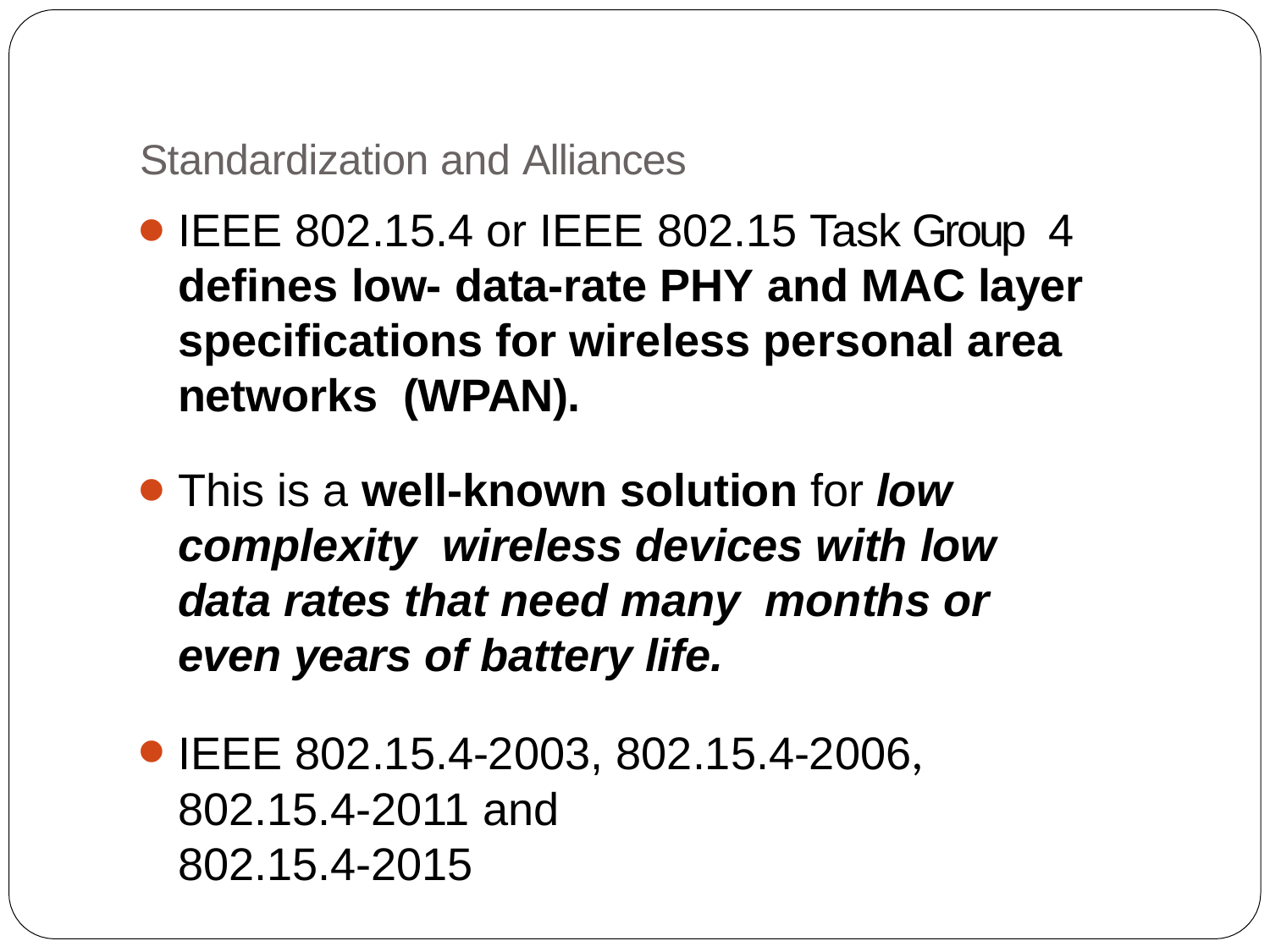

Standardization and Alliances
IEEE 802.15.4 or IEEE 802.15 Task Group  4 defines low- data-rate PHY and MAC layer  specifications for wireless personal area networks  (WPAN).

This is a well-known solution for low complexity  wireless devices with low data rates that need many  months or even years of battery life.

IEEE 802.15.4-2003, 802.15.4-2006, 802.15.4-2011 and
802.15.4-2015